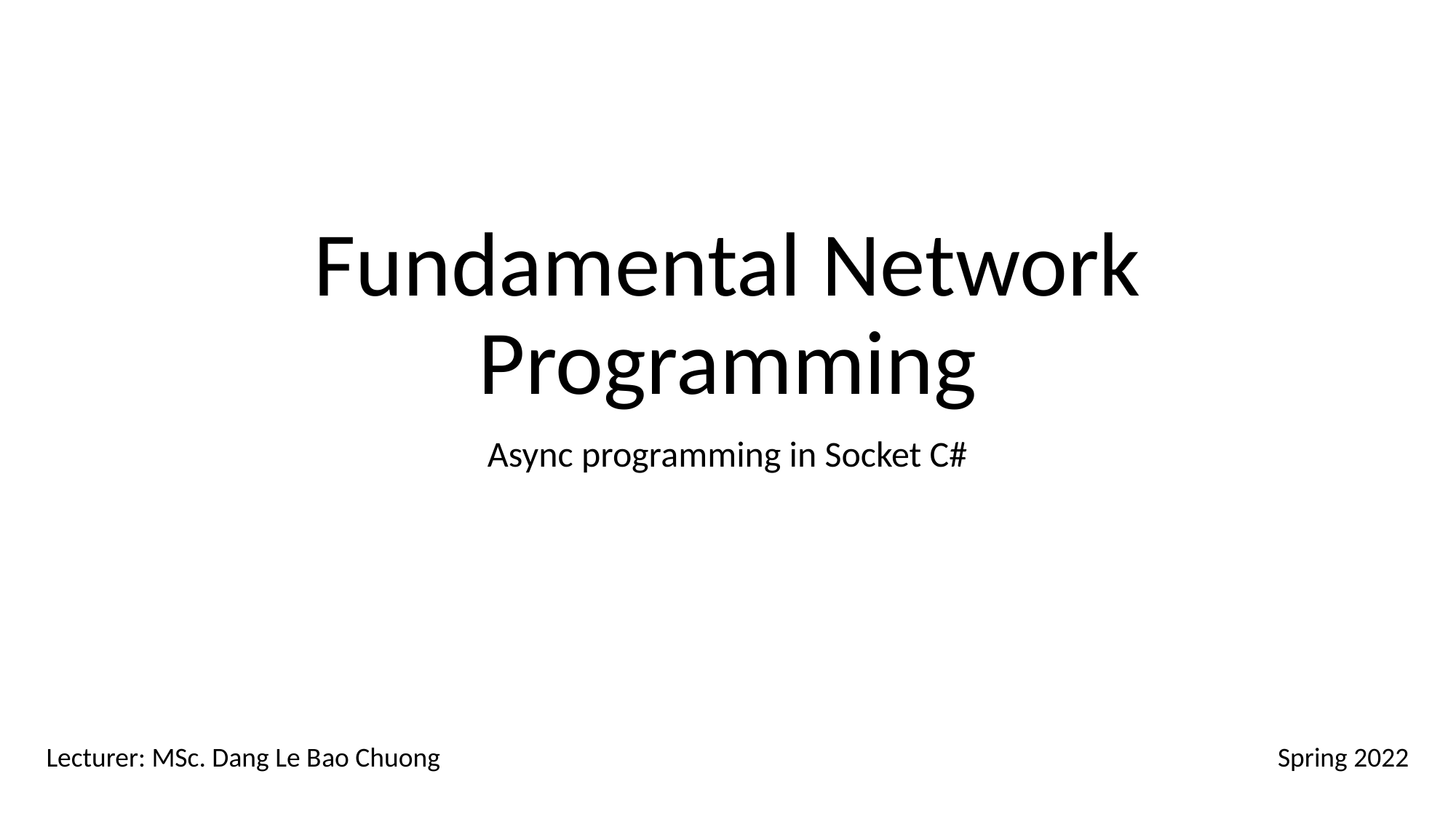

# Fundamental Network Programming
Async programming in Socket C#
Lecturer: MSc. Dang Le Bao Chuong
Spring 2022